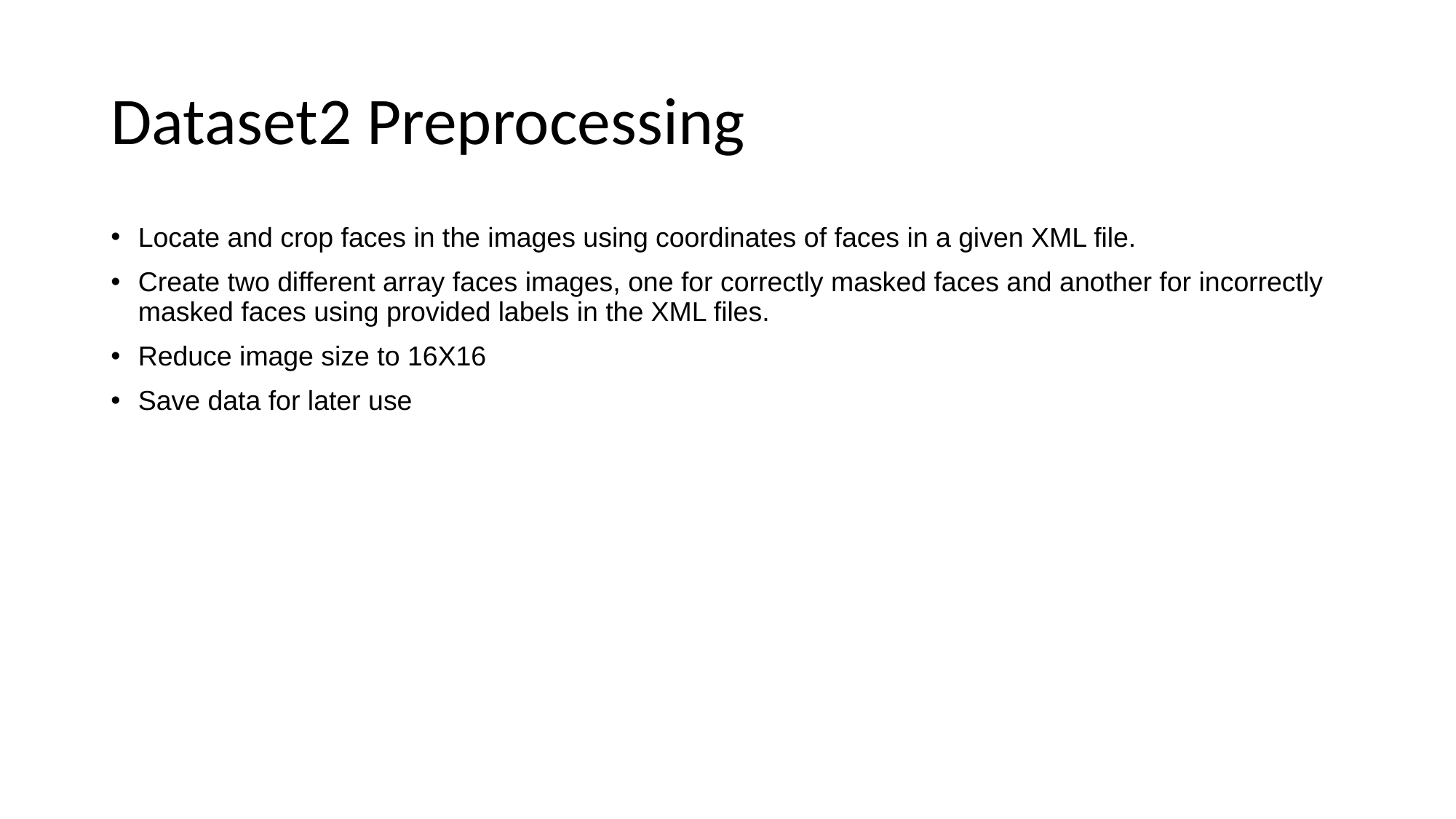

# Dataset2 Preprocessing
Locate and crop faces in the images using coordinates of faces in a given XML file.
Create two different array faces images, one for correctly masked faces and another for incorrectly masked faces using provided labels in the XML files.
Reduce image size to 16X16
Save data for later use